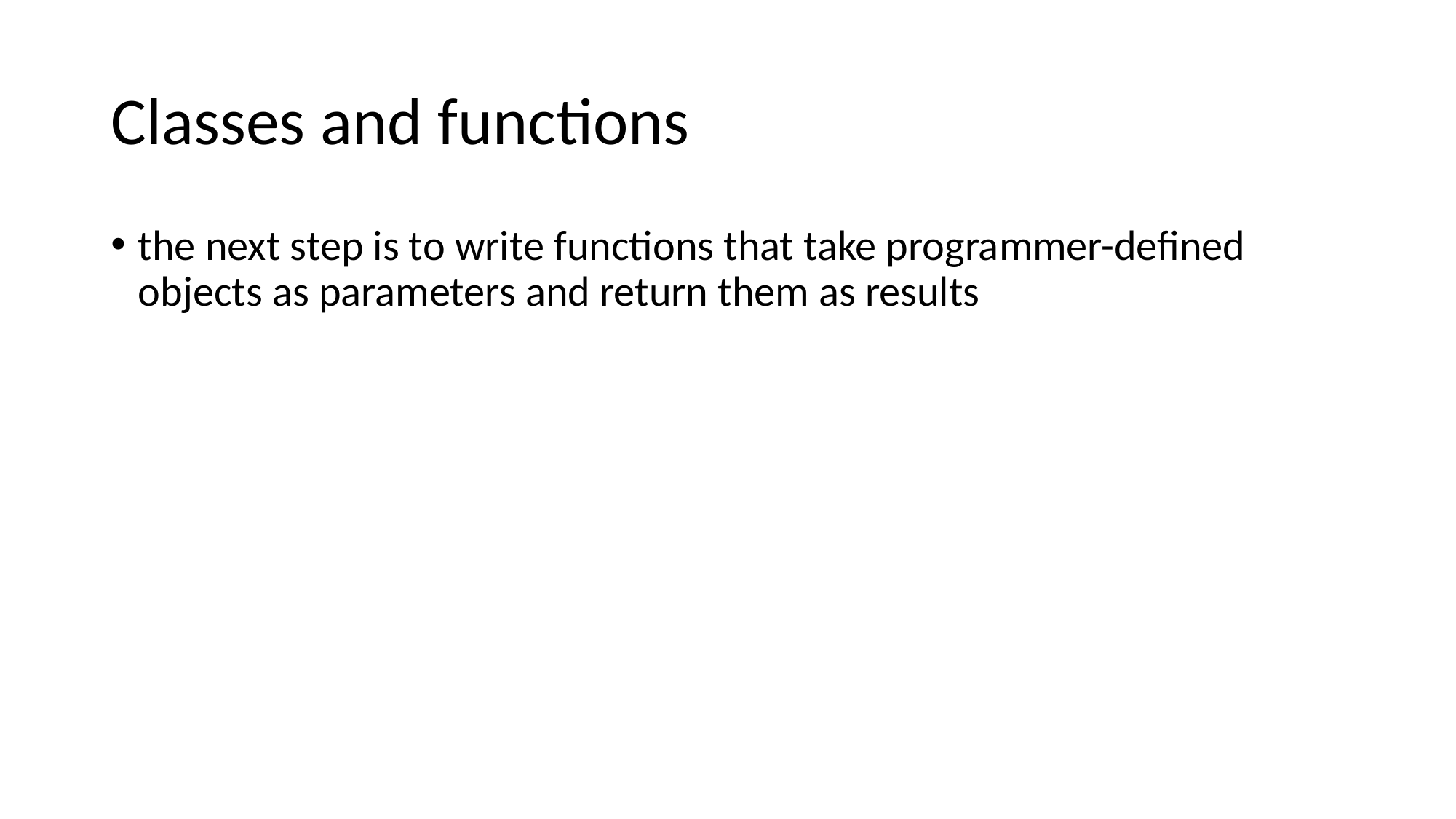

# Classes and functions
the next step is to write functions that take programmer-defined objects as parameters and return them as results